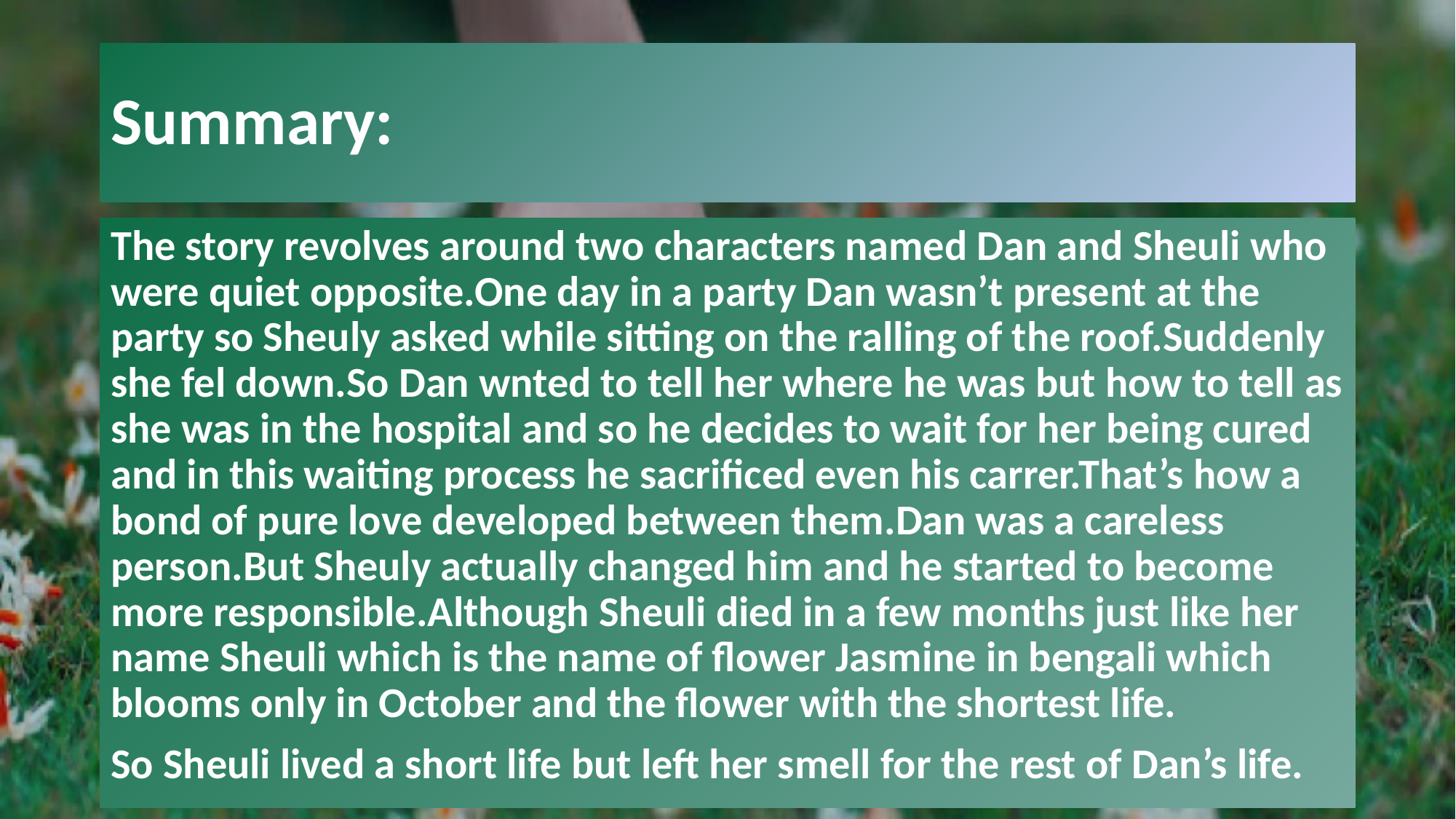

# Summary:
The story revolves around two characters named Dan and Sheuli who were quiet opposite.One day in a party Dan wasn’t present at the party so Sheuly asked while sitting on the ralling of the roof.Suddenly she fel down.So Dan wnted to tell her where he was but how to tell as she was in the hospital and so he decides to wait for her being cured and in this waiting process he sacrificed even his carrer.That’s how a bond of pure love developed between them.Dan was a careless person.But Sheuly actually changed him and he started to become more responsible.Although Sheuli died in a few months just like her name Sheuli which is the name of flower Jasmine in bengali which blooms only in October and the flower with the shortest life.
So Sheuli lived a short life but left her smell for the rest of Dan’s life.